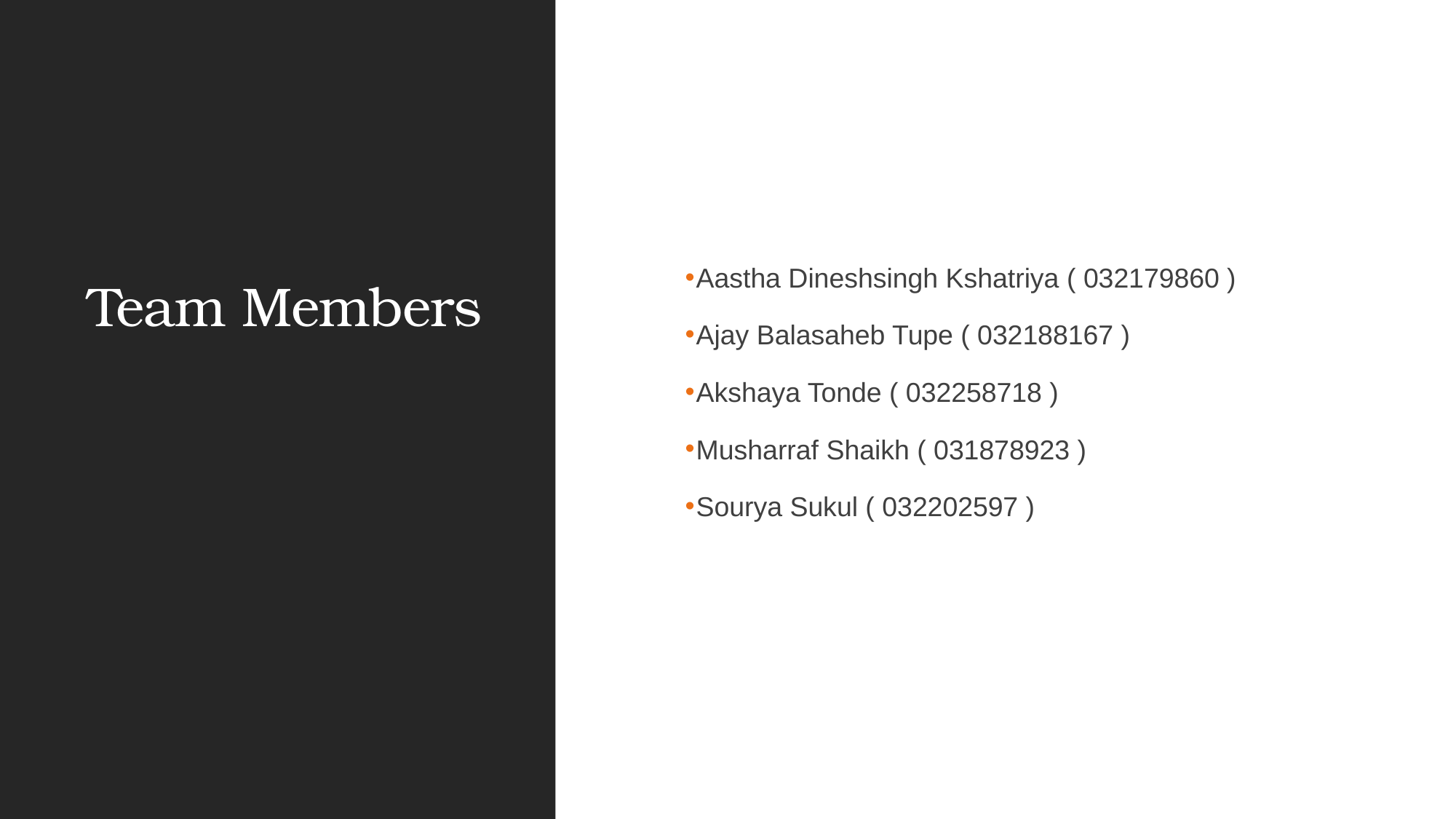

# Team Members
Aastha Dineshsingh Kshatriya ​( 032179860 )
Ajay Balasaheb Tupe​ ( 032188167 )
Akshaya Tonde ( 032258718 )
Musharraf Shaikh​ ( 031878923 )
Sourya Sukul ( 032202597 )​